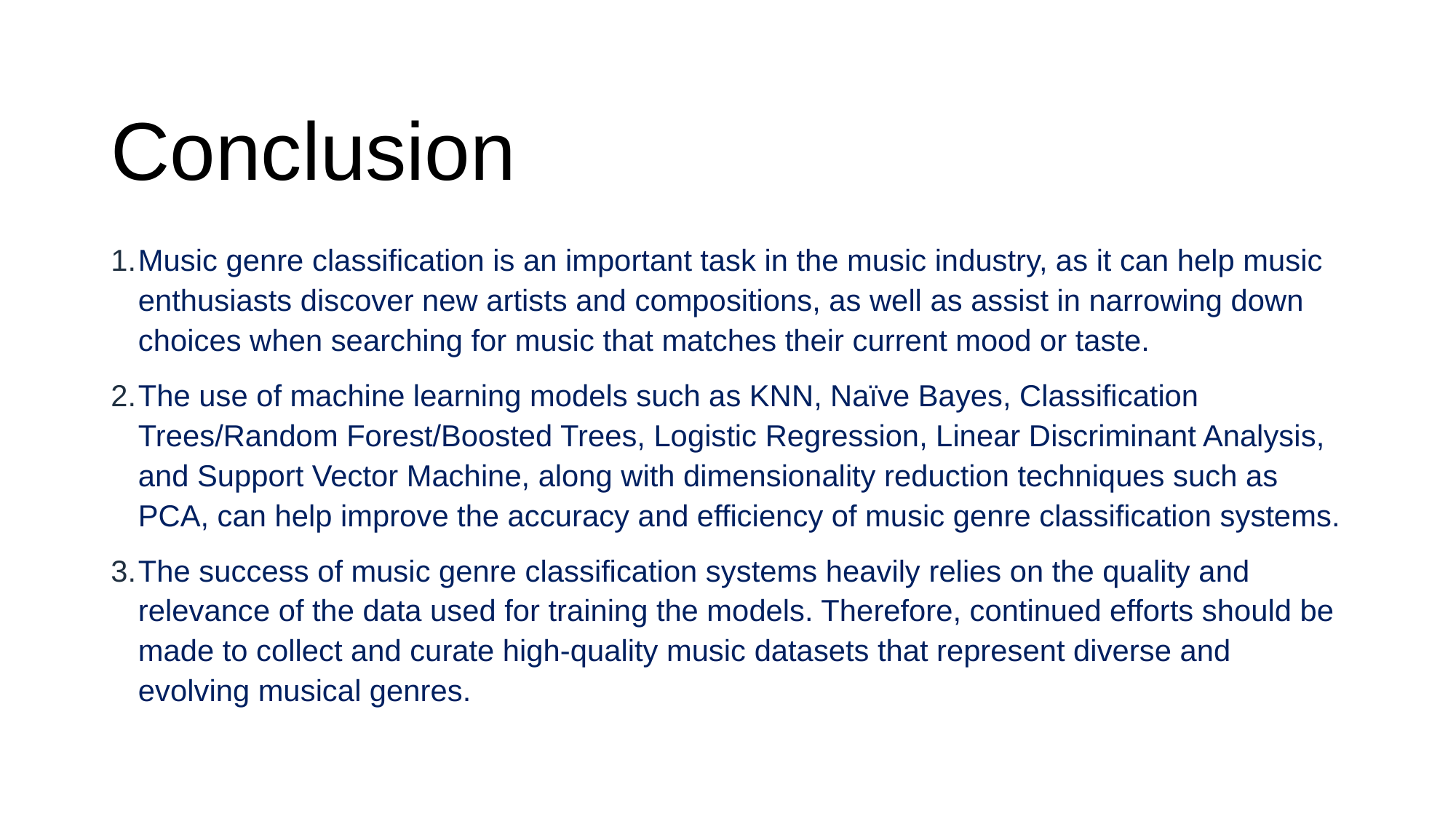

# Conclusion
Music genre classification is an important task in the music industry, as it can help music enthusiasts discover new artists and compositions, as well as assist in narrowing down choices when searching for music that matches their current mood or taste.
The use of machine learning models such as KNN, Naïve Bayes, Classification Trees/Random Forest/Boosted Trees, Logistic Regression, Linear Discriminant Analysis, and Support Vector Machine, along with dimensionality reduction techniques such as PCA, can help improve the accuracy and efficiency of music genre classification systems.
The success of music genre classification systems heavily relies on the quality and relevance of the data used for training the models. Therefore, continued efforts should be made to collect and curate high-quality music datasets that represent diverse and evolving musical genres.